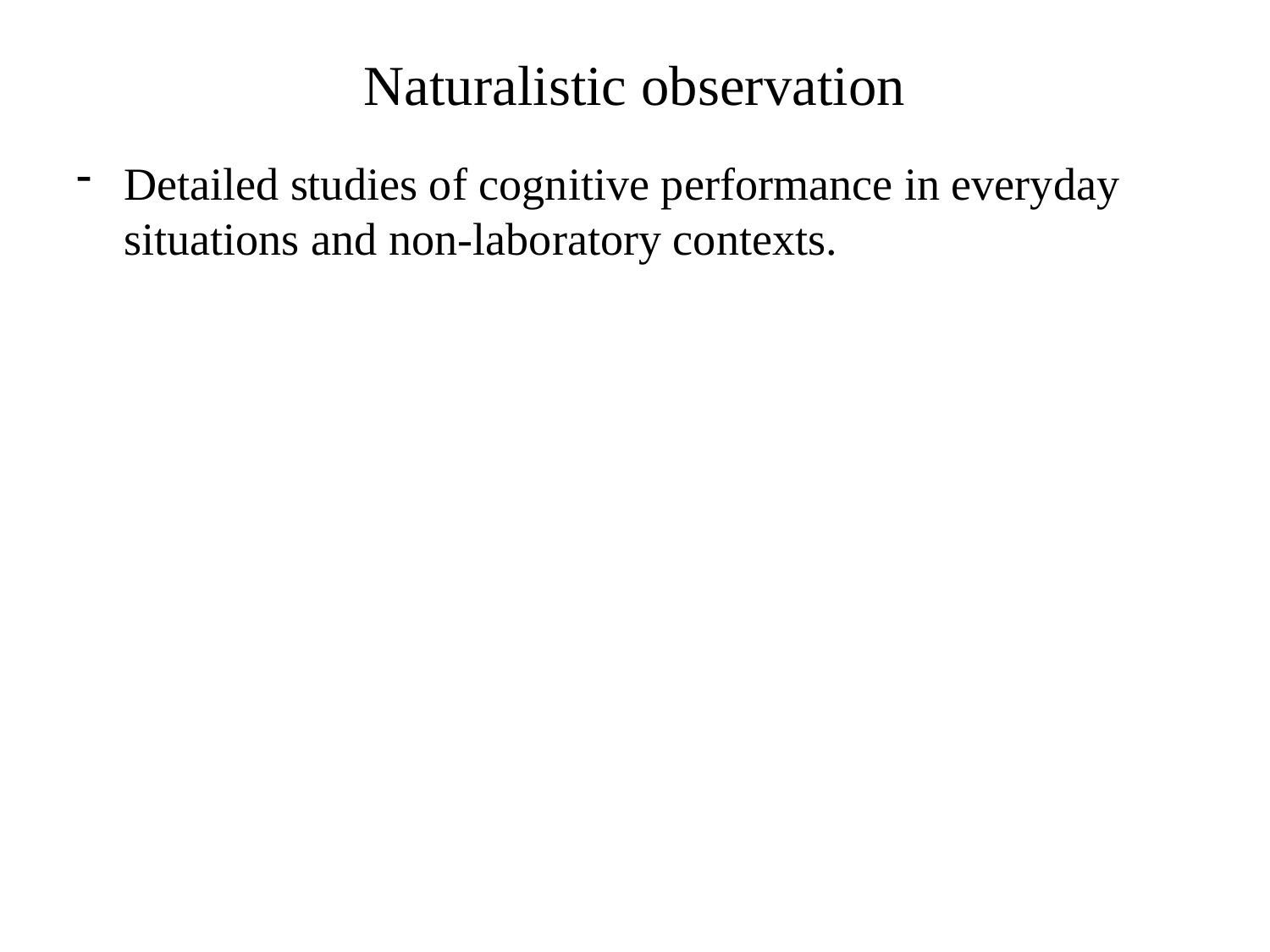

# Naturalistic observation
Detailed studies of cognitive performance in everyday situations and non-laboratory contexts.